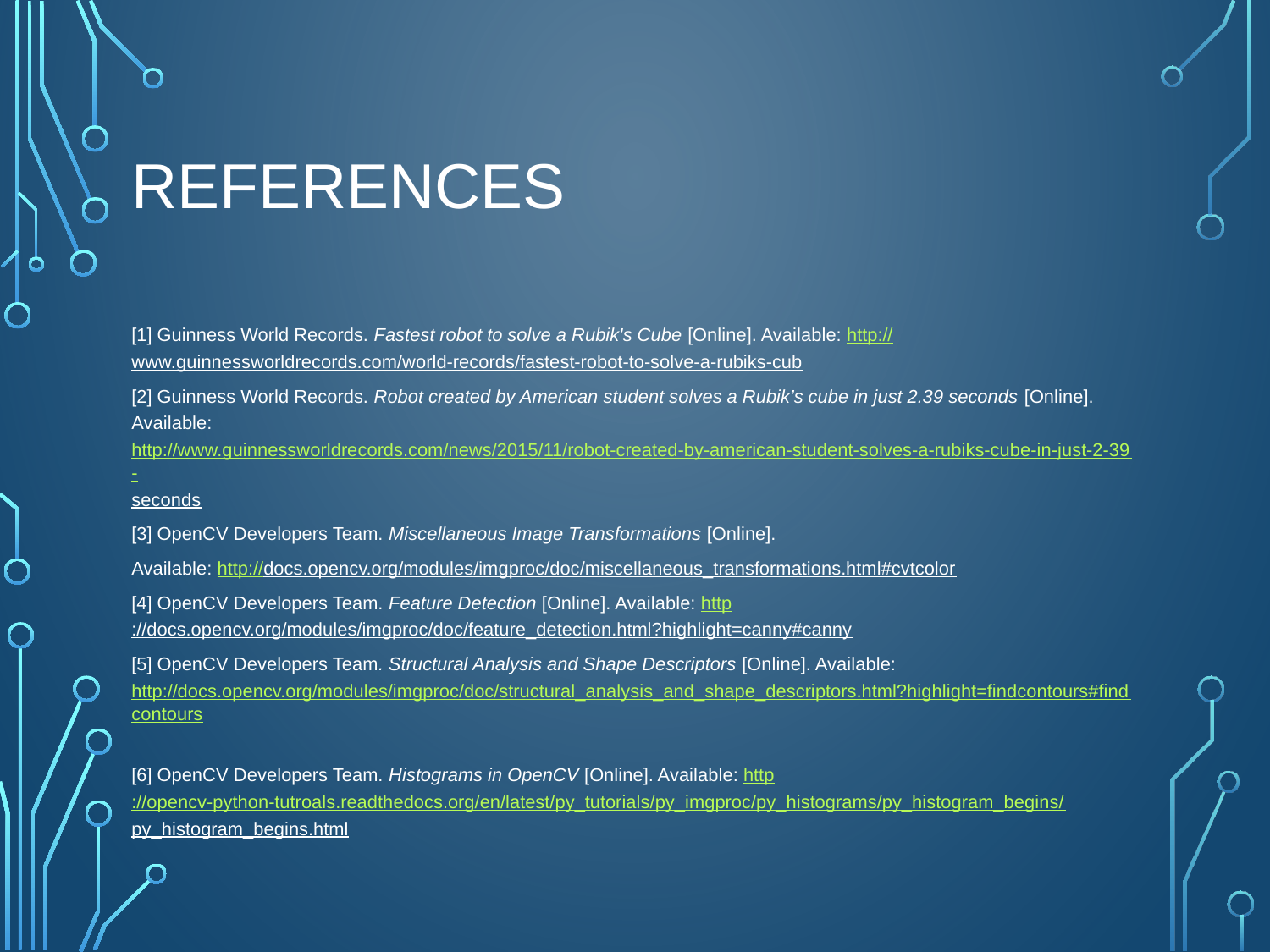

# REFERENCES
[1] Guinness World Records. Fastest robot to solve a Rubik's Cube [Online]. Available: http://www.guinnessworldrecords.com/world-records/fastest-robot-to-solve-a-rubiks-cub
[2] Guinness World Records. Robot created by American student solves a Rubik’s cube in just 2.39 seconds [Online]. Available: http://www.guinnessworldrecords.com/news/2015/11/robot-created-by-american-student-solves-a-rubiks-cube-in-just-2-39-seconds
[3] OpenCV Developers Team. Miscellaneous Image Transformations [Online].
Available: http://docs.opencv.org/modules/imgproc/doc/miscellaneous_transformations.html#cvtcolor
[4] OpenCV Developers Team. Feature Detection [Online]. Available: http://docs.opencv.org/modules/imgproc/doc/feature_detection.html?highlight=canny#canny
[5] OpenCV Developers Team. Structural Analysis and Shape Descriptors [Online]. Available: http://docs.opencv.org/modules/imgproc/doc/structural_analysis_and_shape_descriptors.html?highlight=findcontours#findcontours
[6] OpenCV Developers Team. Histograms in OpenCV [Online]. Available: http://opencv-python-tutroals.readthedocs.org/en/latest/py_tutorials/py_imgproc/py_histograms/py_histogram_begins/py_histogram_begins.html